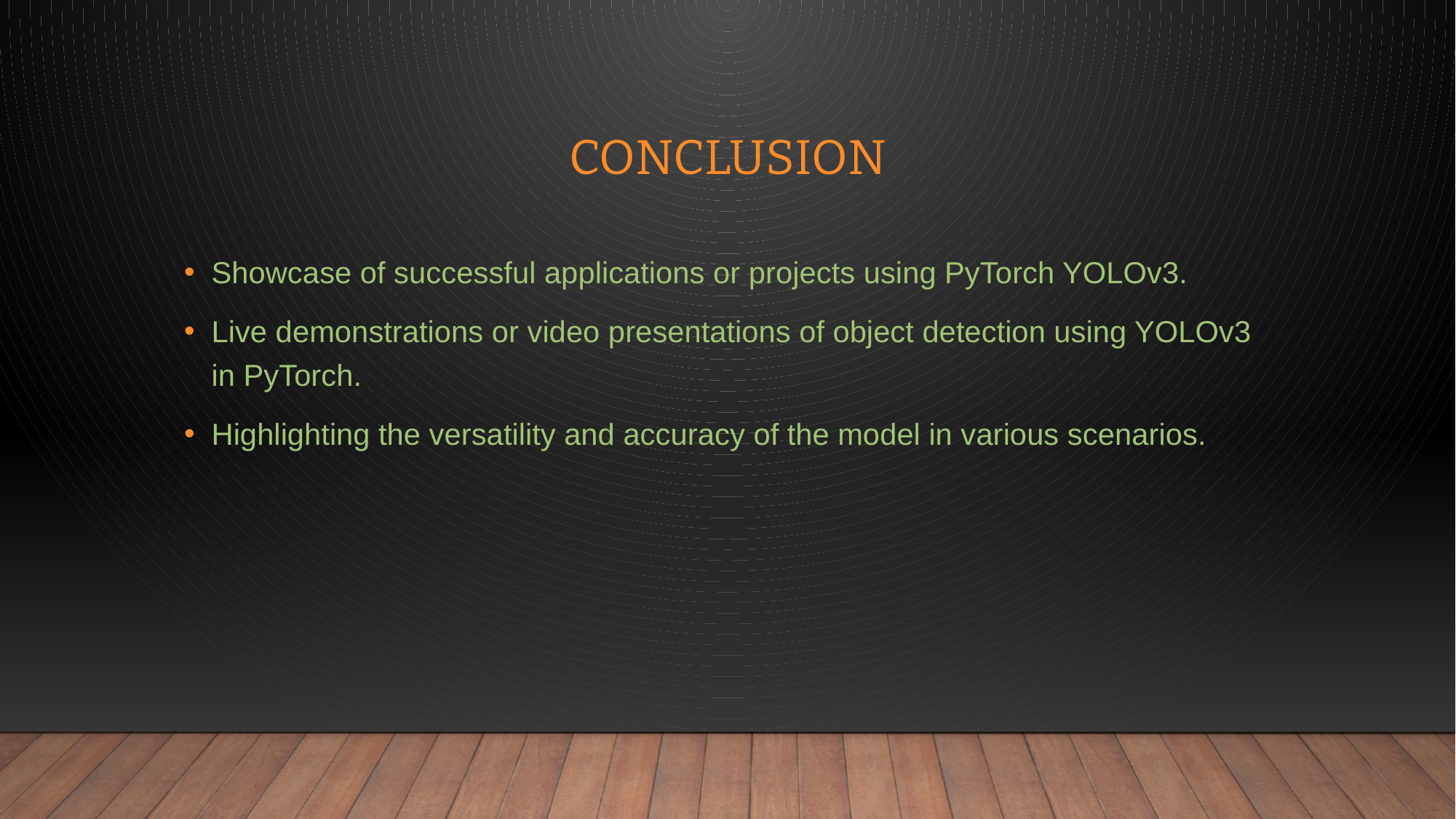

# conclusion
Showcase of successful applications or projects using PyTorch YOLOv3.
Live demonstrations or video presentations of object detection using YOLOv3 in PyTorch.
Highlighting the versatility and accuracy of the model in various scenarios.